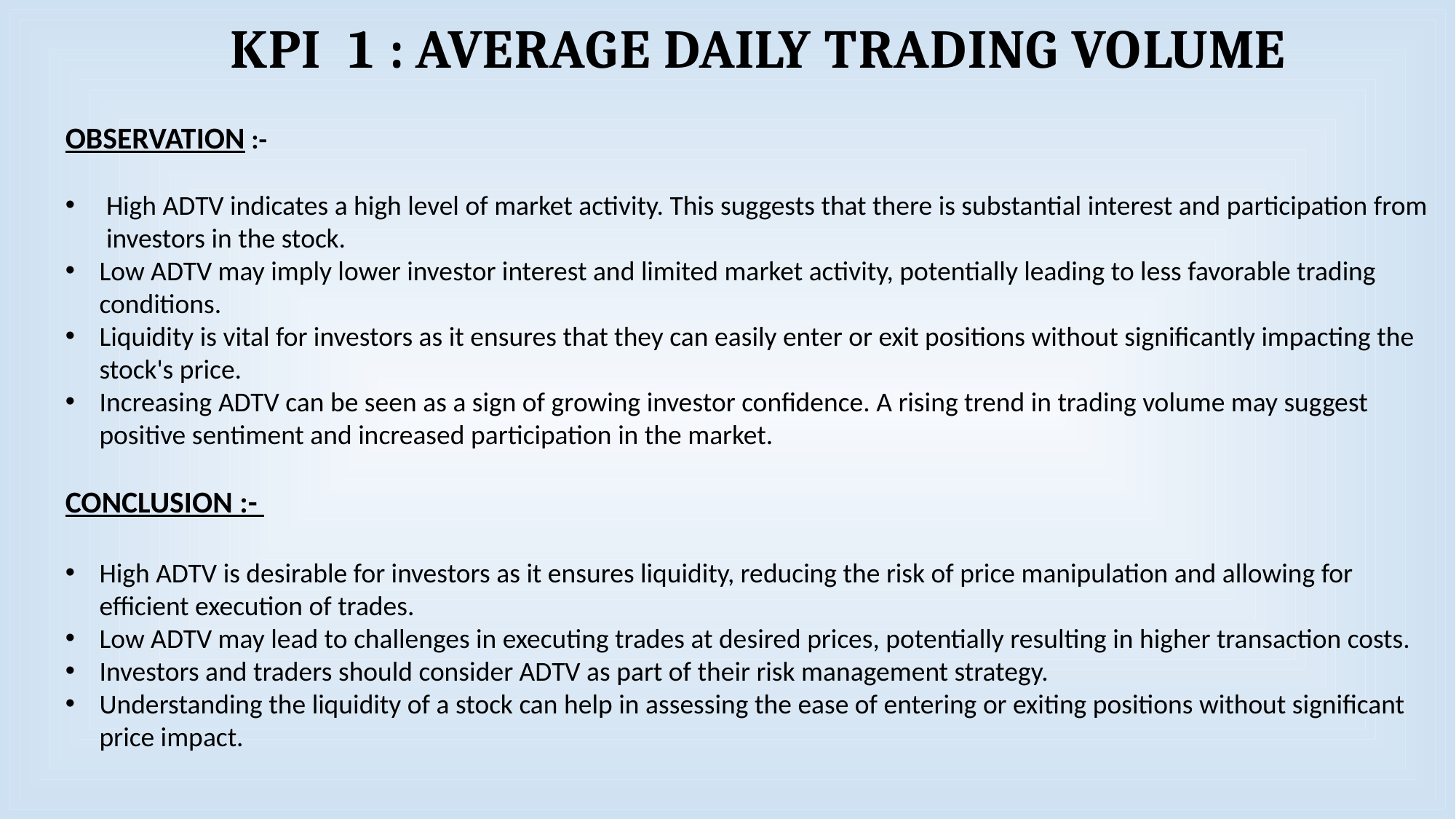

KPI  1 : AVERAGE DAILY TRADING VOLUME
OBSERVATION :-

High ADTV indicates a high level of market activity. This suggests that there is substantial interest and participation from investors in the stock.
Low ADTV may imply lower investor interest and limited market activity, potentially leading to less favorable trading conditions.
Liquidity is vital for investors as it ensures that they can easily enter or exit positions without significantly impacting the stock's price.
Increasing ADTV can be seen as a sign of growing investor confidence. A rising trend in trading volume may suggest positive sentiment and increased participation in the market.

CONCLUSION :-

High ADTV is desirable for investors as it ensures liquidity, reducing the risk of price manipulation and allowing for efficient execution of trades.
Low ADTV may lead to challenges in executing trades at desired prices, potentially resulting in higher transaction costs.
Investors and traders should consider ADTV as part of their risk management strategy.
Understanding the liquidity of a stock can help in assessing the ease of entering or exiting positions without significant price impact.